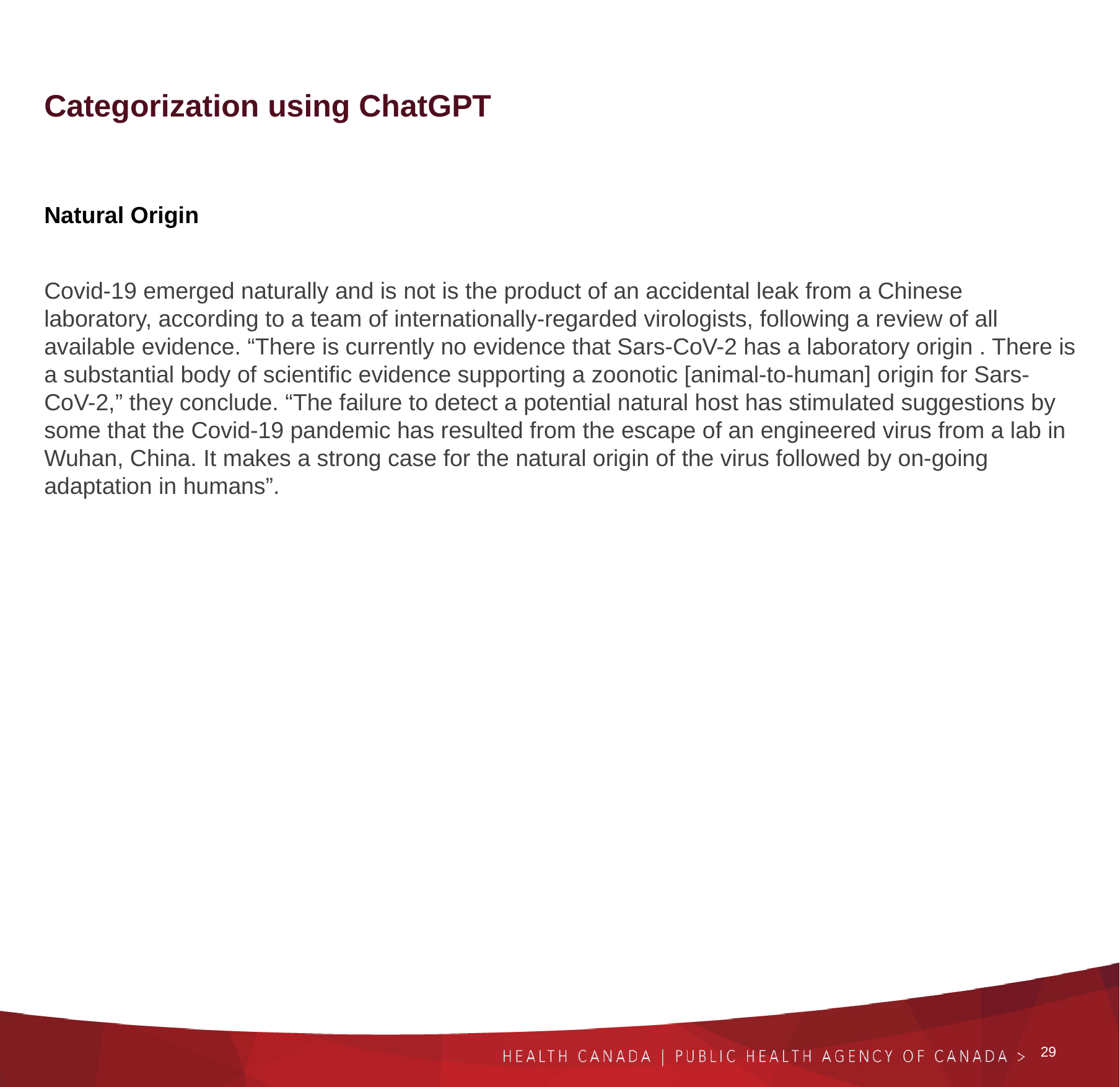

# Categorization using ChatGPT

Natural Origin

Covid-19 emerged naturally and is not is the product of an accidental leak from a Chinese laboratory, according to a team of internationally-regarded virologists, following a review of all available evidence. “There is currently no evidence that Sars-CoV-2 has a laboratory origin . There is a substantial body of scientific evidence supporting a zoonotic [animal-to-human] origin for Sars-CoV-2,” they conclude. “The failure to detect a potential natural host has stimulated suggestions by some that the Covid-19 pandemic has resulted from the escape of an engineered virus from a lab in Wuhan, China. It makes a strong case for the natural origin of the virus followed by on-going adaptation in humans”.
29